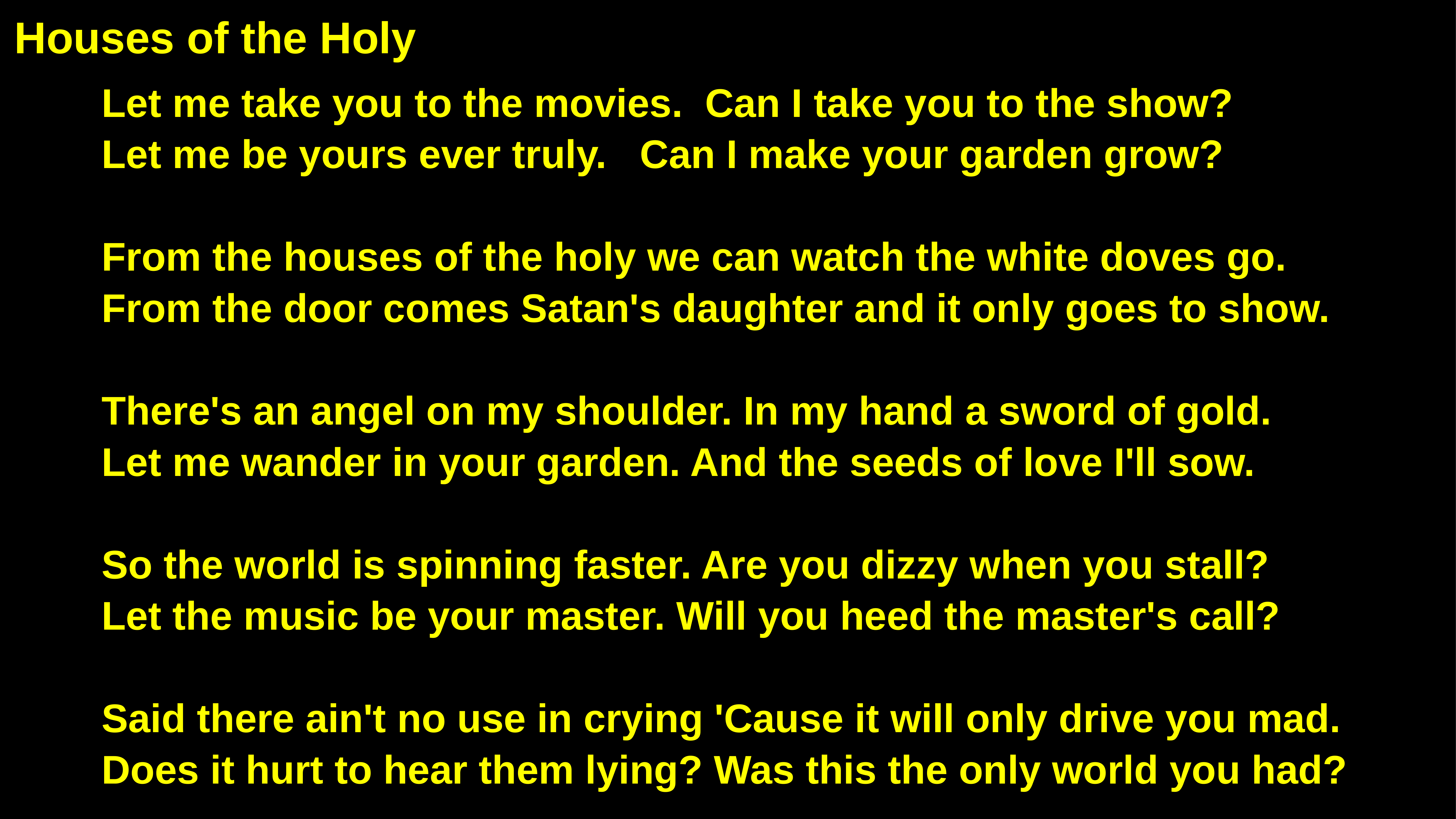

Houses of the Holy
Let me take you to the movies.  Can I take you to the show?
Let me be yours ever truly.   Can I make your garden grow?

From the houses of the holy we can watch the white doves go.
From the door comes Satan's daughter and it only goes to show.

There's an angel on my shoulder. In my hand a sword of gold.
Let me wander in your garden. And the seeds of love I'll sow.

So the world is spinning faster. Are you dizzy when you stall?
Let the music be your master. Will you heed the master's call?

Said there ain't no use in crying 'Cause it will only drive you mad.
Does it hurt to hear them lying? Was this the only world you had?